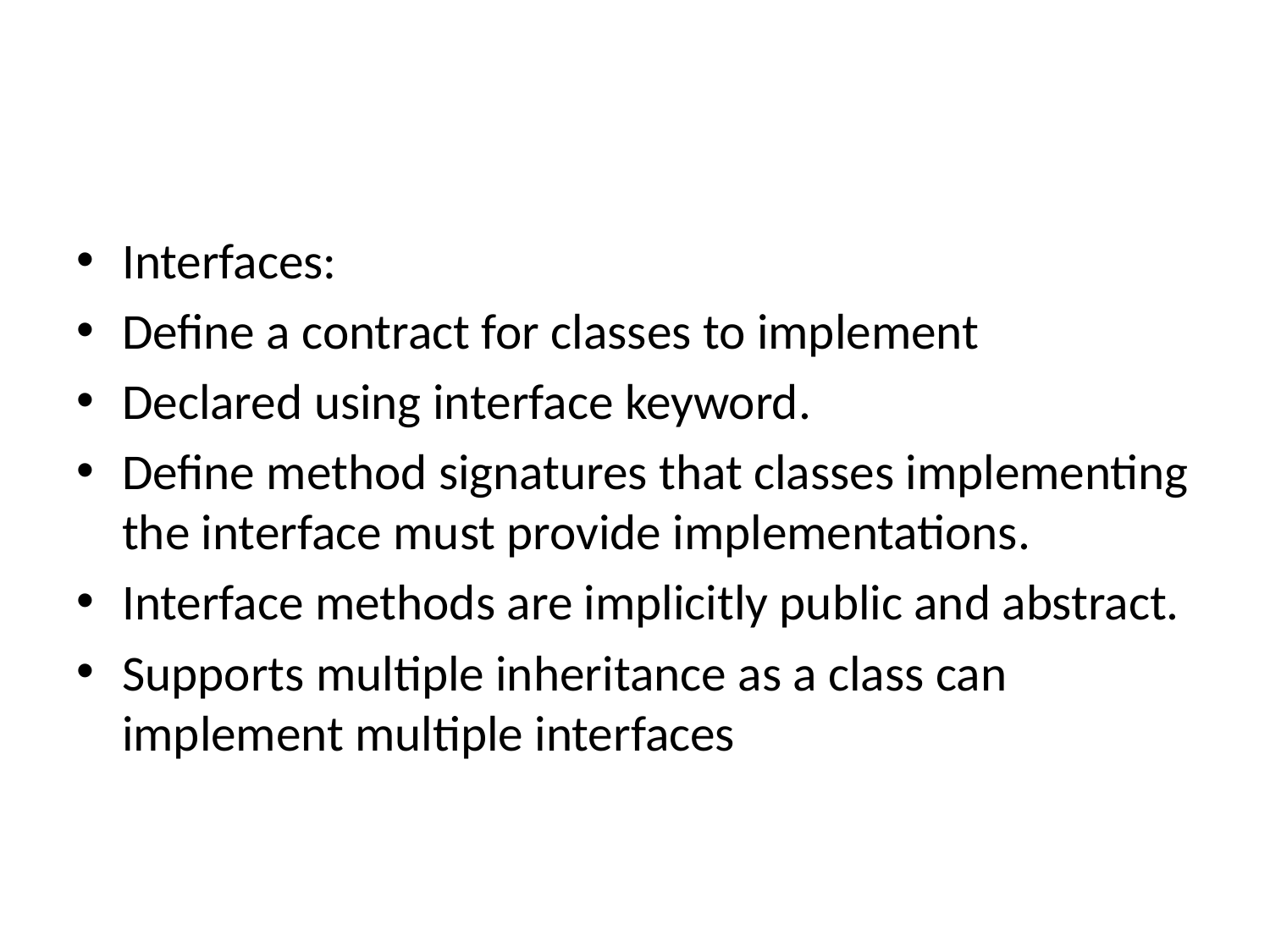

#
Interfaces:
Define a contract for classes to implement
Declared using interface keyword.
Define method signatures that classes implementing the interface must provide implementations.
Interface methods are implicitly public and abstract.
Supports multiple inheritance as a class can implement multiple interfaces